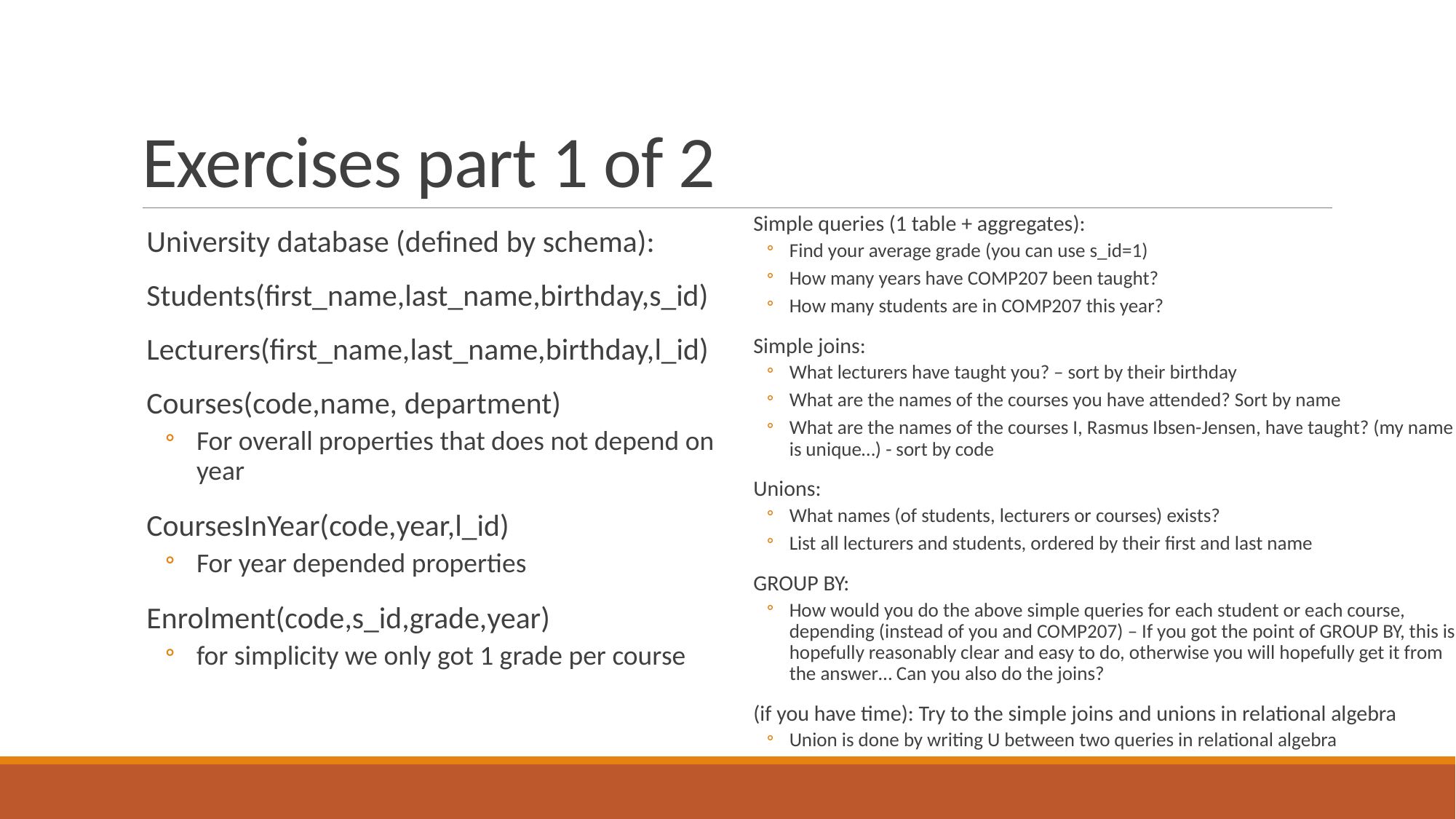

# Exercises part 1 of 2
Simple queries (1 table + aggregates):
Find your average grade (you can use s_id=1)
How many years have COMP207 been taught?
How many students are in COMP207 this year?
Simple joins:
What lecturers have taught you? – sort by their birthday
What are the names of the courses you have attended? Sort by name
What are the names of the courses I, Rasmus Ibsen-Jensen, have taught? (my name is unique…) - sort by code
Unions:
What names (of students, lecturers or courses) exists?
List all lecturers and students, ordered by their first and last name
GROUP BY:
How would you do the above simple queries for each student or each course, depending (instead of you and COMP207) – If you got the point of GROUP BY, this is hopefully reasonably clear and easy to do, otherwise you will hopefully get it from the answer… Can you also do the joins?
(if you have time): Try to the simple joins and unions in relational algebra
Union is done by writing U between two queries in relational algebra

University database (defined by schema):
Students(first_name,last_name,birthday,s_id)
Lecturers(first_name,last_name,birthday,l_id)
Courses(code,name, department)
For overall properties that does not depend on year
CoursesInYear(code,year,l_id)
For year depended properties
Enrolment(code,s_id,grade,year)
for simplicity we only got 1 grade per course